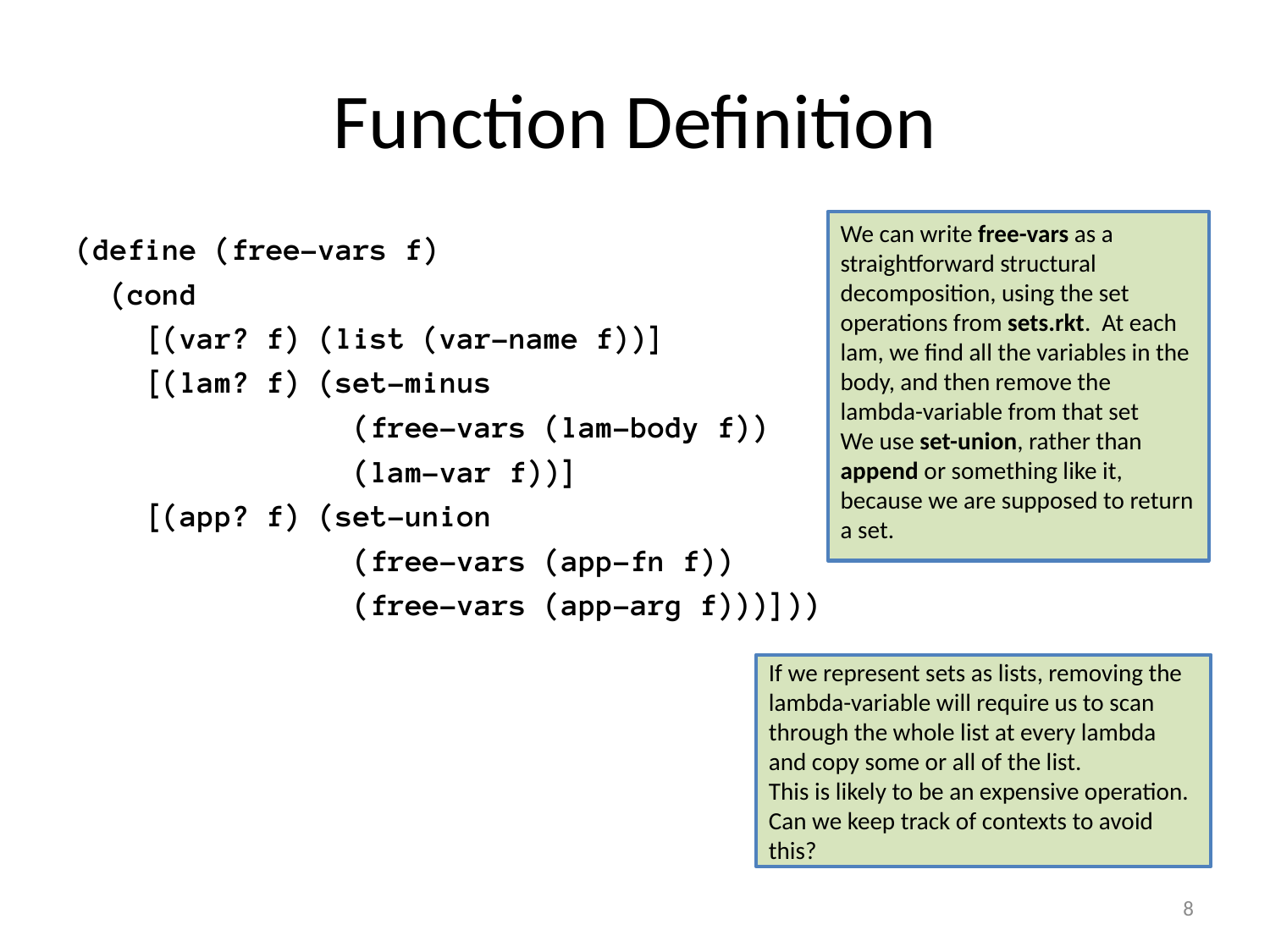

# Function Definition
We can write free-vars as a straightforward structural decomposition, using the set operations from sets.rkt.  At each lam, we find all the variables in the body, and then remove the lambda-variable from that set
We use set-union, rather than append or something like it, because we are supposed to return a set.
(define (free-vars f)
  (cond
    [(var? f) (list (var-name f))]
    [(lam? f) (set-minus
                (free-vars (lam-body f))
                (lam-var f))]
    [(app? f) (set-union
                (free-vars (app-fn f))
                (free-vars (app-arg f)))]))

If we represent sets as lists, removing the lambda-variable will require us to scan through the whole list at every lambda and copy some or all of the list.
This is likely to be an expensive operation.  Can we keep track of contexts to avoid this?
8